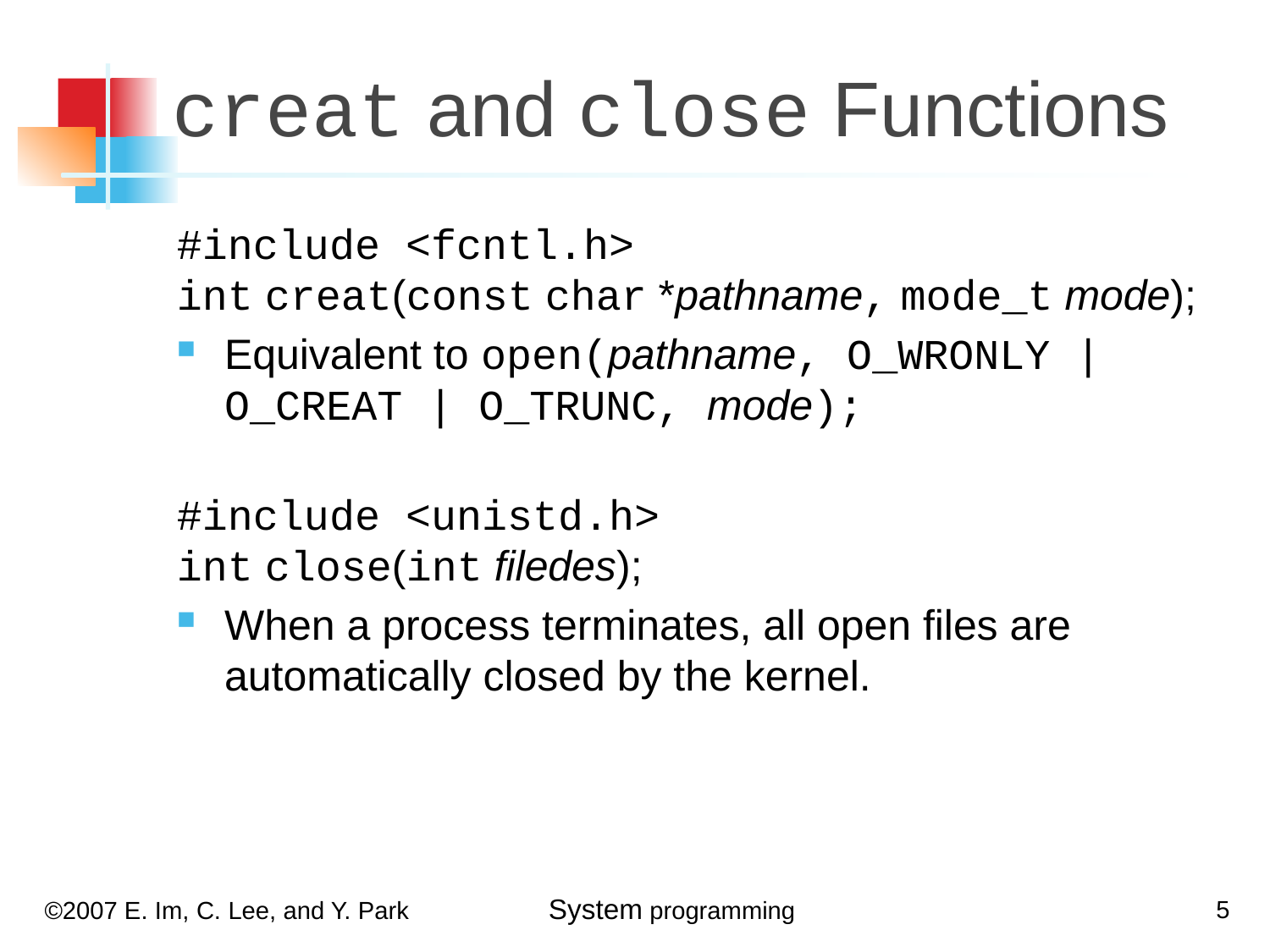

# creat and close Functions
#include <fcntl.h>
int creat(const char *pathname, mode_t mode);
Equivalent to open(pathname, O_WRONLY | O_CREAT | O_TRUNC, mode);

#include <unistd.h>
int close(int filedes);
When a process terminates, all open files are automatically closed by the kernel.
5
©2007 E. Im, C. Lee, and Y. Park